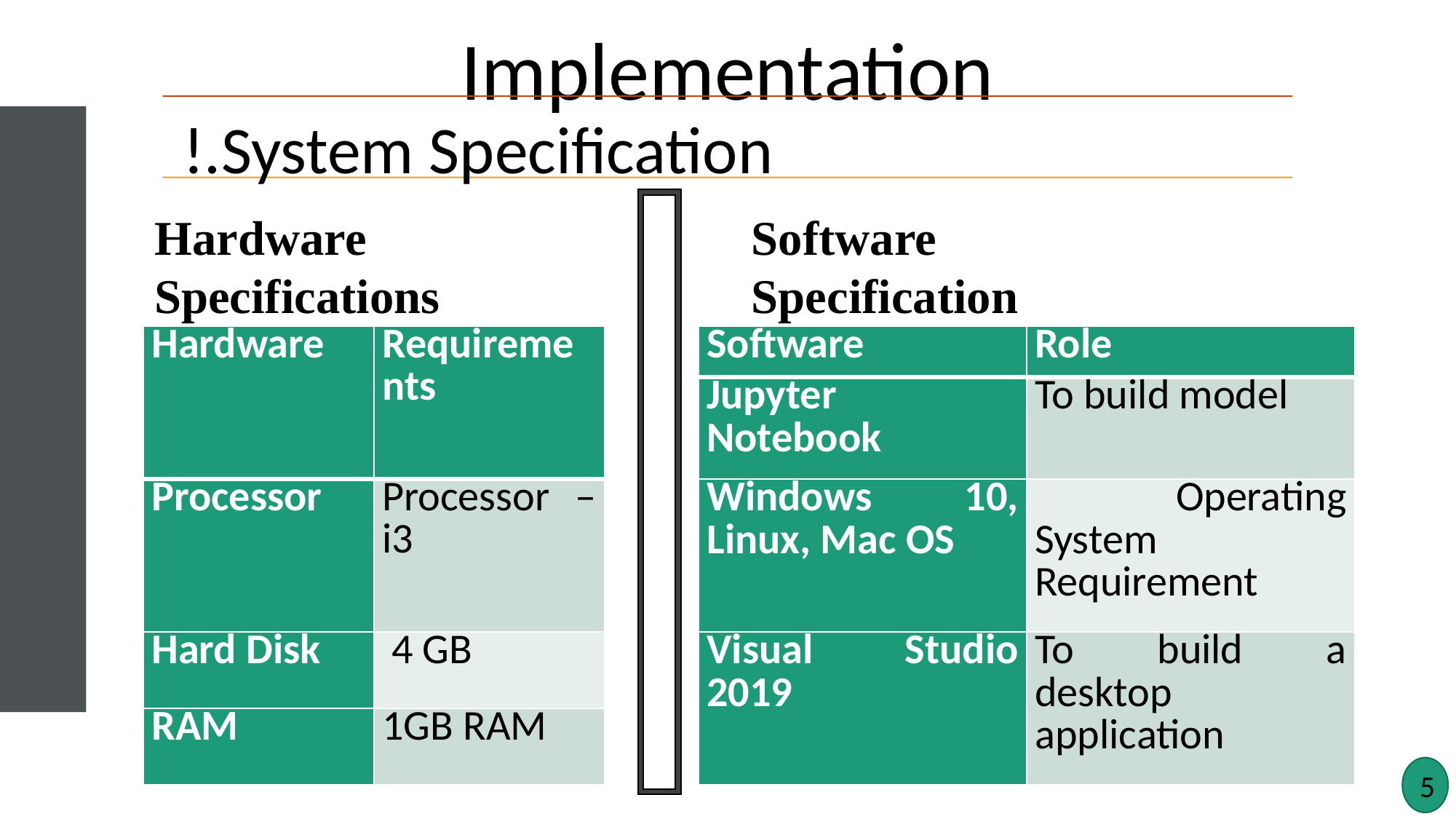

Implementation

!.System Specification

Hardware Specifications
Software Specifications
| Hardware | Requirements |
| --- | --- |
| Processor | Processor – i3 |
| Hard Disk | 4 GB |
| RAM | 1GB RAM |
| Software | Role |
| --- | --- |
| Jupyter Notebook | To build model |
| Windows 10, Linux, Mac OS | Operating System Requirement |
| Visual Studio 2019 | To build a desktop application |
5